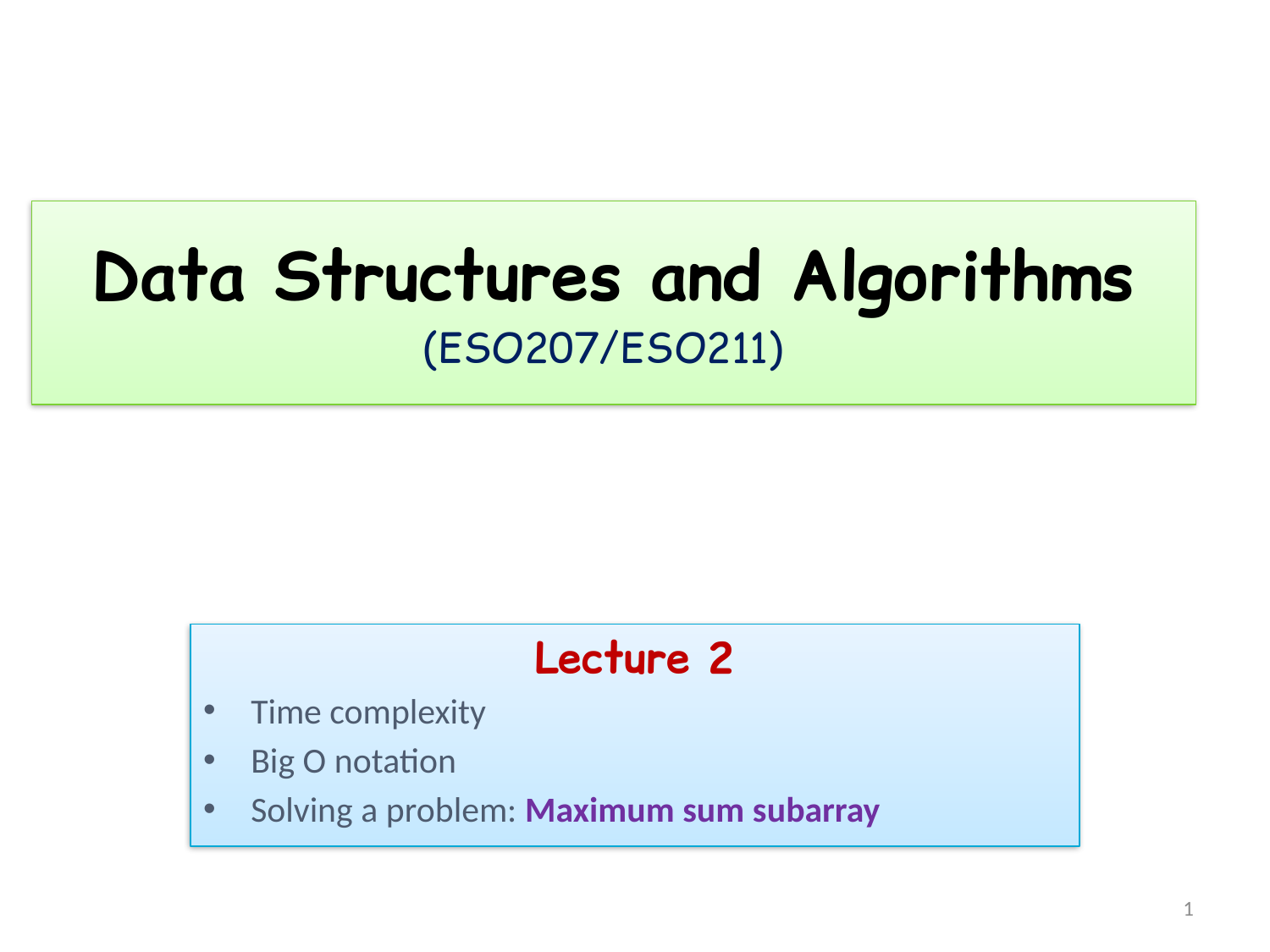

# Data Structures and Algorithms (ESO207/ESO211)
Lecture 2
Time complexity
Big O notation
Solving a problem: Maximum sum subarray
1